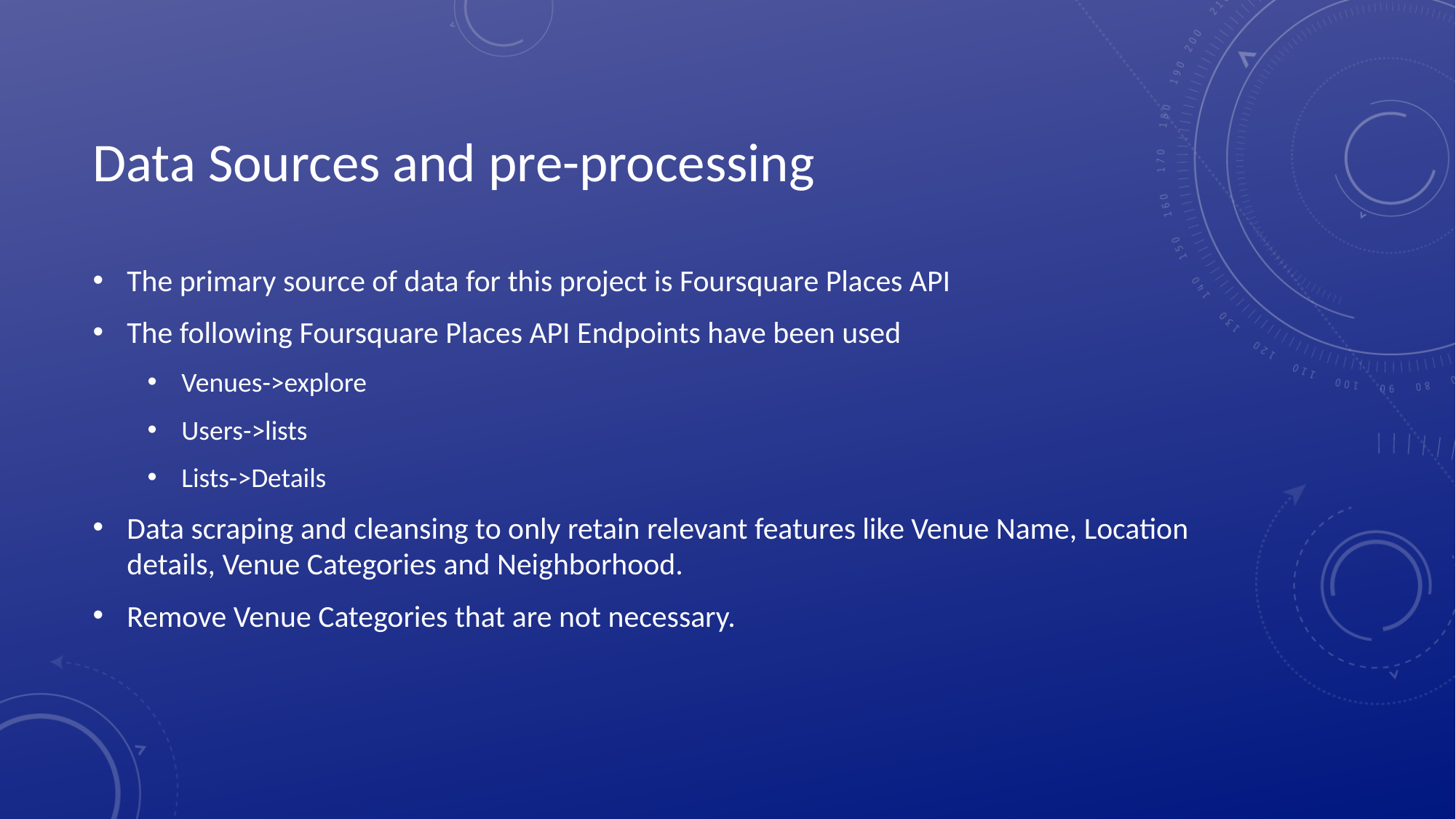

# Data Sources and pre-processing
The primary source of data for this project is Foursquare Places API
The following Foursquare Places API Endpoints have been used
Venues->explore
Users->lists
Lists->Details
Data scraping and cleansing to only retain relevant features like Venue Name, Location details, Venue Categories and Neighborhood.
Remove Venue Categories that are not necessary.